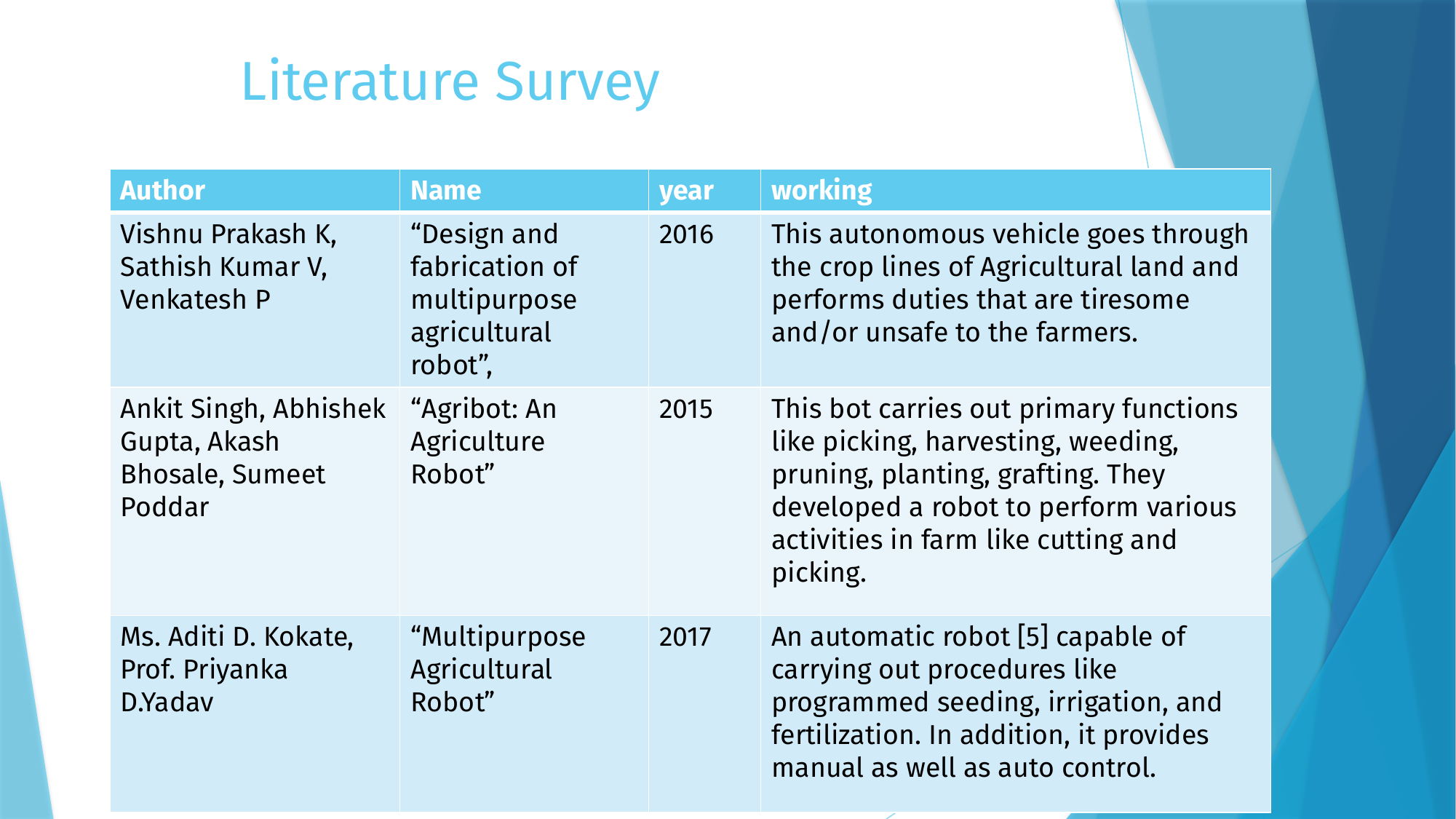

# Literature Survey
| Author | Name | year | working |
| --- | --- | --- | --- |
| Vishnu Prakash K, Sathish Kumar V, Venkatesh P | “Design and fabrication of multipurpose agricultural robot”, | 2016 | This autonomous vehicle goes through the crop lines of Agricultural land and performs duties that are tiresome and/or unsafe to the farmers. |
| Ankit Singh, Abhishek Gupta, Akash Bhosale, Sumeet Poddar | “Agribot: An Agriculture Robot” | 2015 | This bot carries out primary functions like picking, harvesting, weeding, pruning, planting, grafting. They developed a robot to perform various activities in farm like cutting and picking. |
| Ms. Aditi D. Kokate, Prof. Priyanka D.Yadav | “Multipurpose Agricultural Robot” | 2017 | An automatic robot [5] capable of carrying out procedures like programmed seeding, irrigation, and fertilization. In addition, it provides manual as well as auto control. |